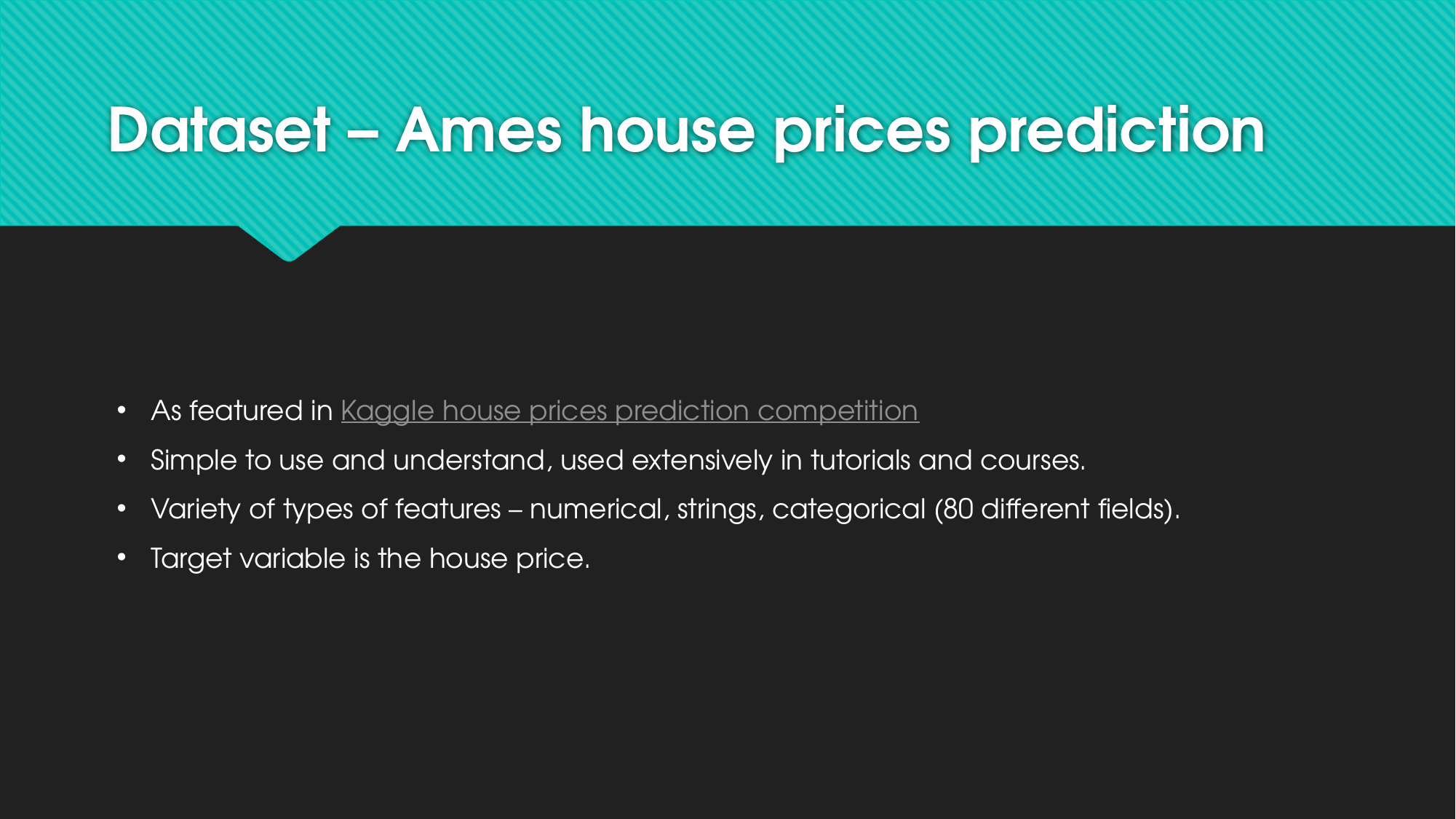

# Dataset – Ames house prices prediction
As featured in Kaggle house prices prediction competition
Simple to use and understand, used extensively in tutorials and courses.
Variety of types of features – numerical, strings, categorical (80 different fields).
Target variable is the house price.